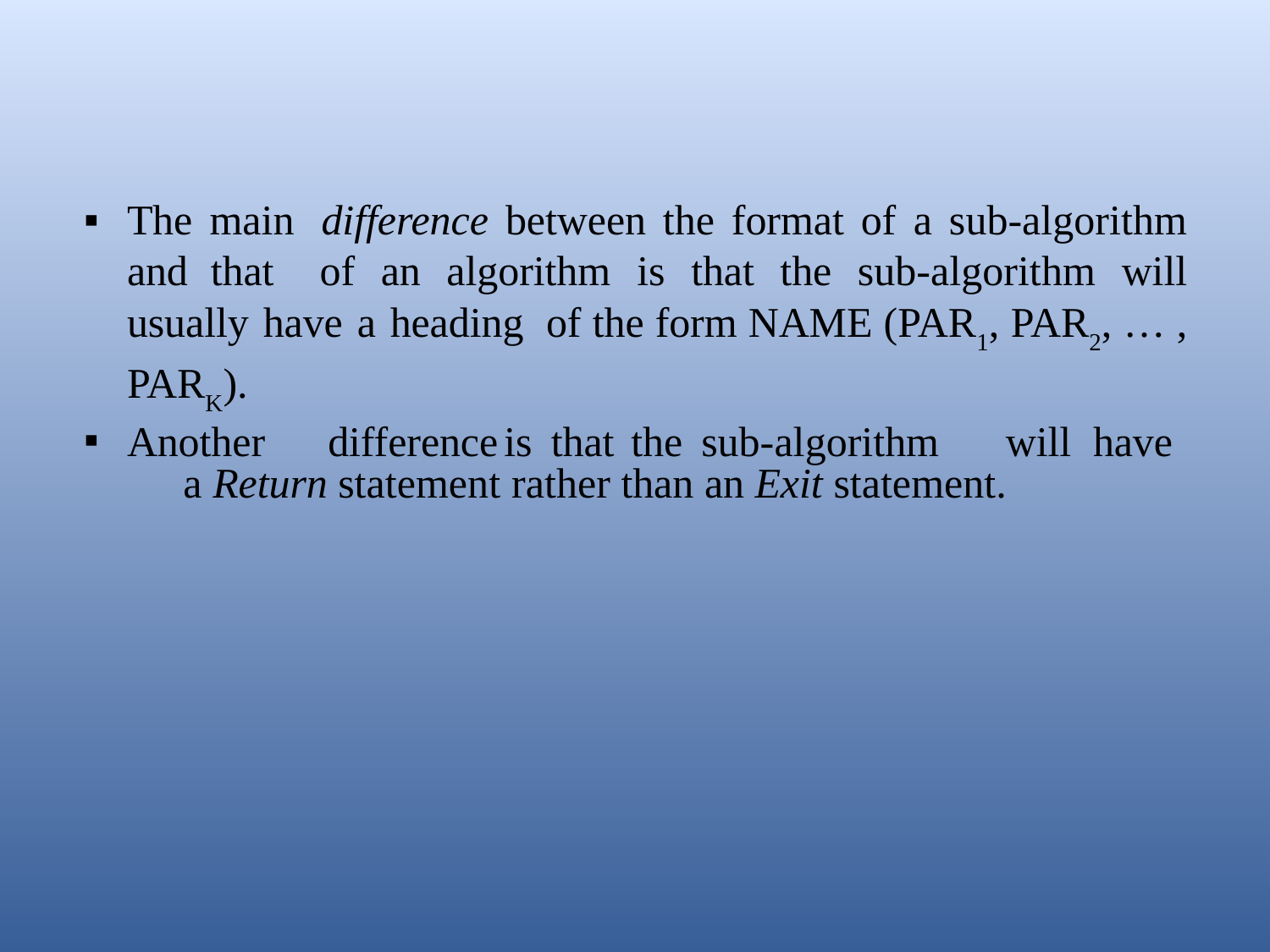

#
The main difference between the format of a sub-algorithm and that  of an algorithm is that the sub-algorithm will usually have a heading  of the form NAME (PAR1, PAR2, … , PARK).
Another	difference	is	that	the	sub-algorithm	 will	have	a Return statement rather than an Exit statement.